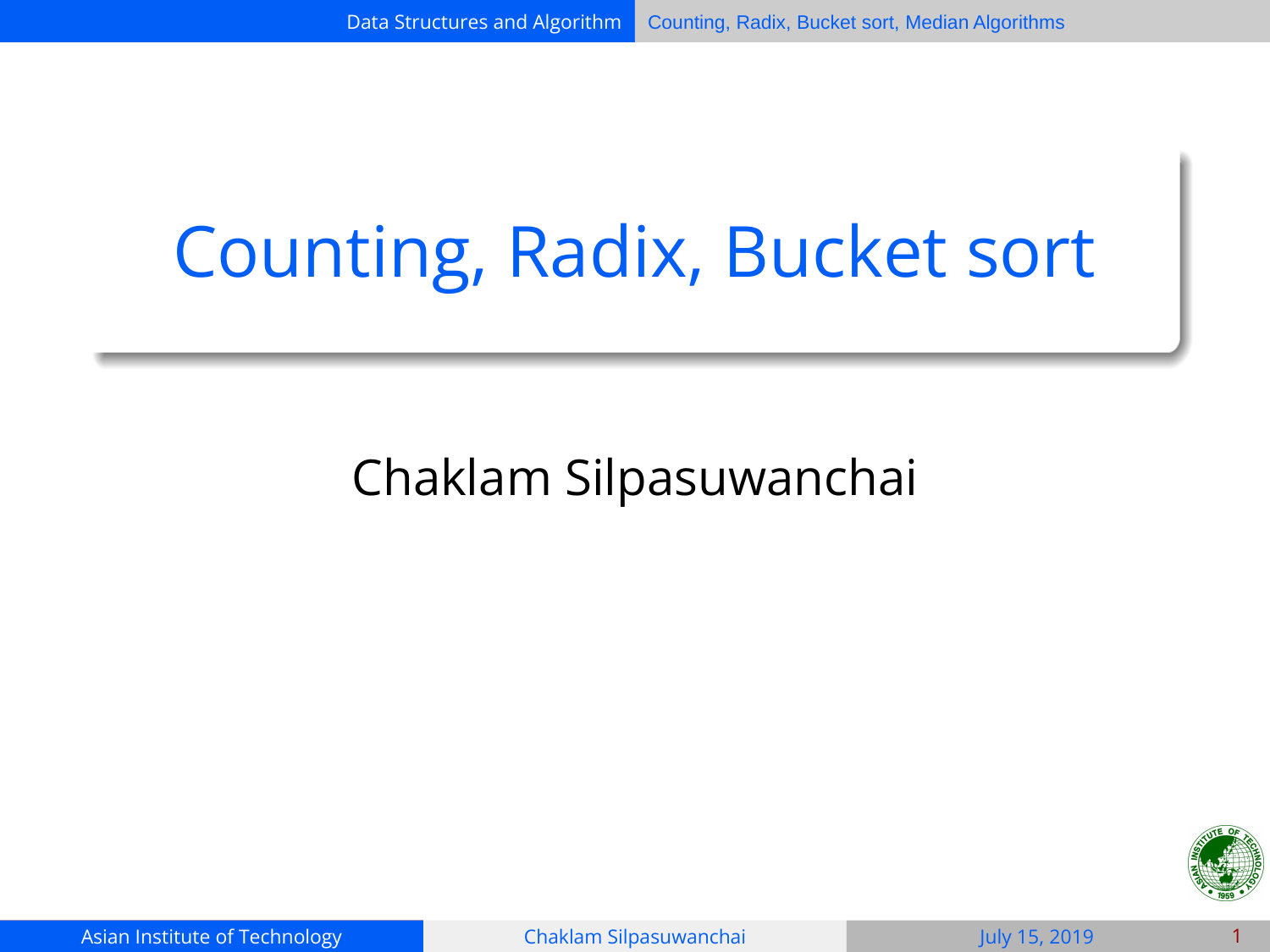

# Counting, Radix, Bucket sort
Chaklam Silpasuwanchai

1